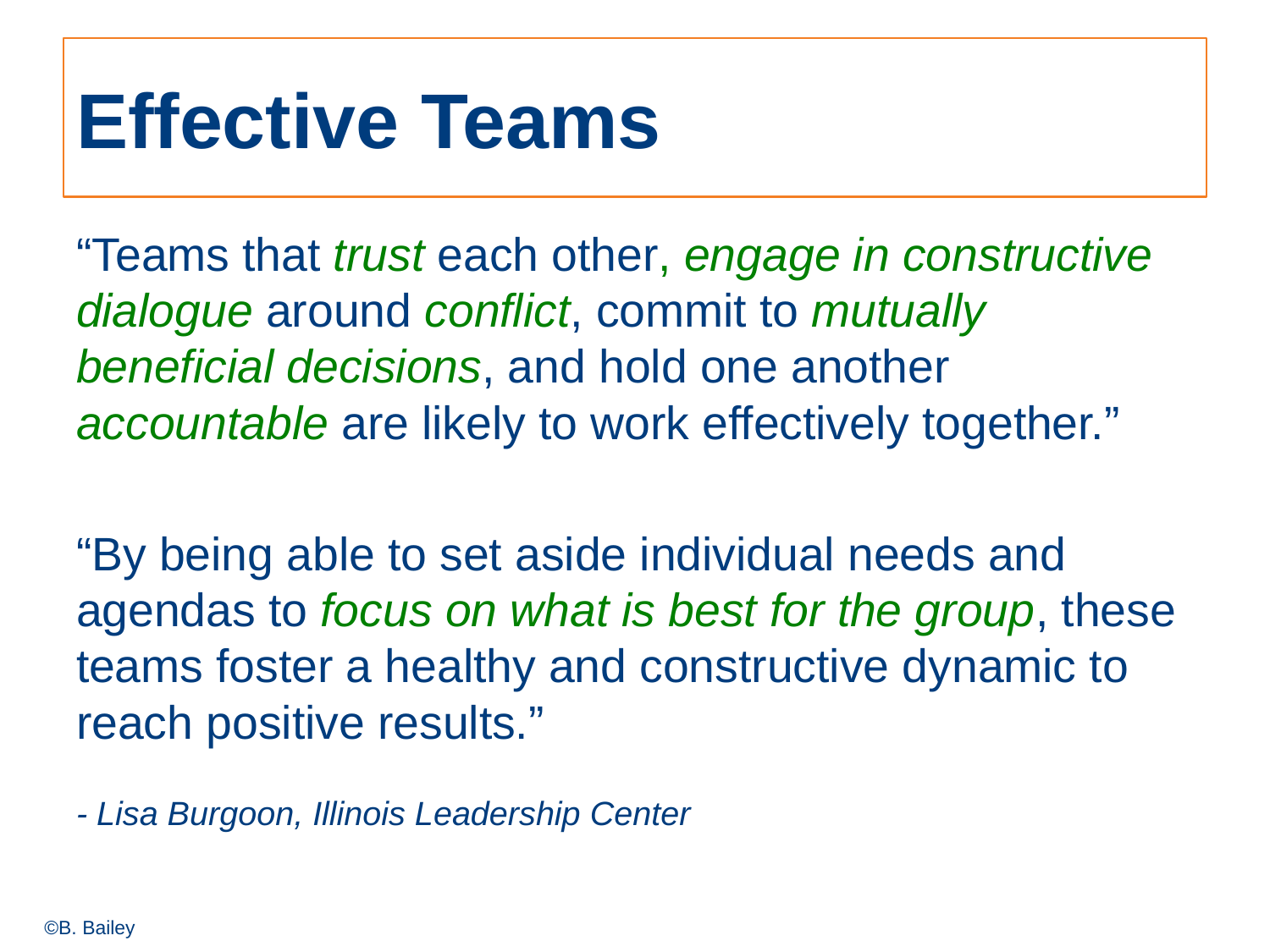

# Effective Teams
“Teams that trust each other, engage in constructive dialogue around conflict, commit to mutually beneficial decisions, and hold one another accountable are likely to work effectively together.”

“By being able to set aside individual needs and agendas to focus on what is best for the group, these teams foster a healthy and constructive dynamic to reach positive results.”

- Lisa Burgoon, Illinois Leadership Center
©B. Bailey